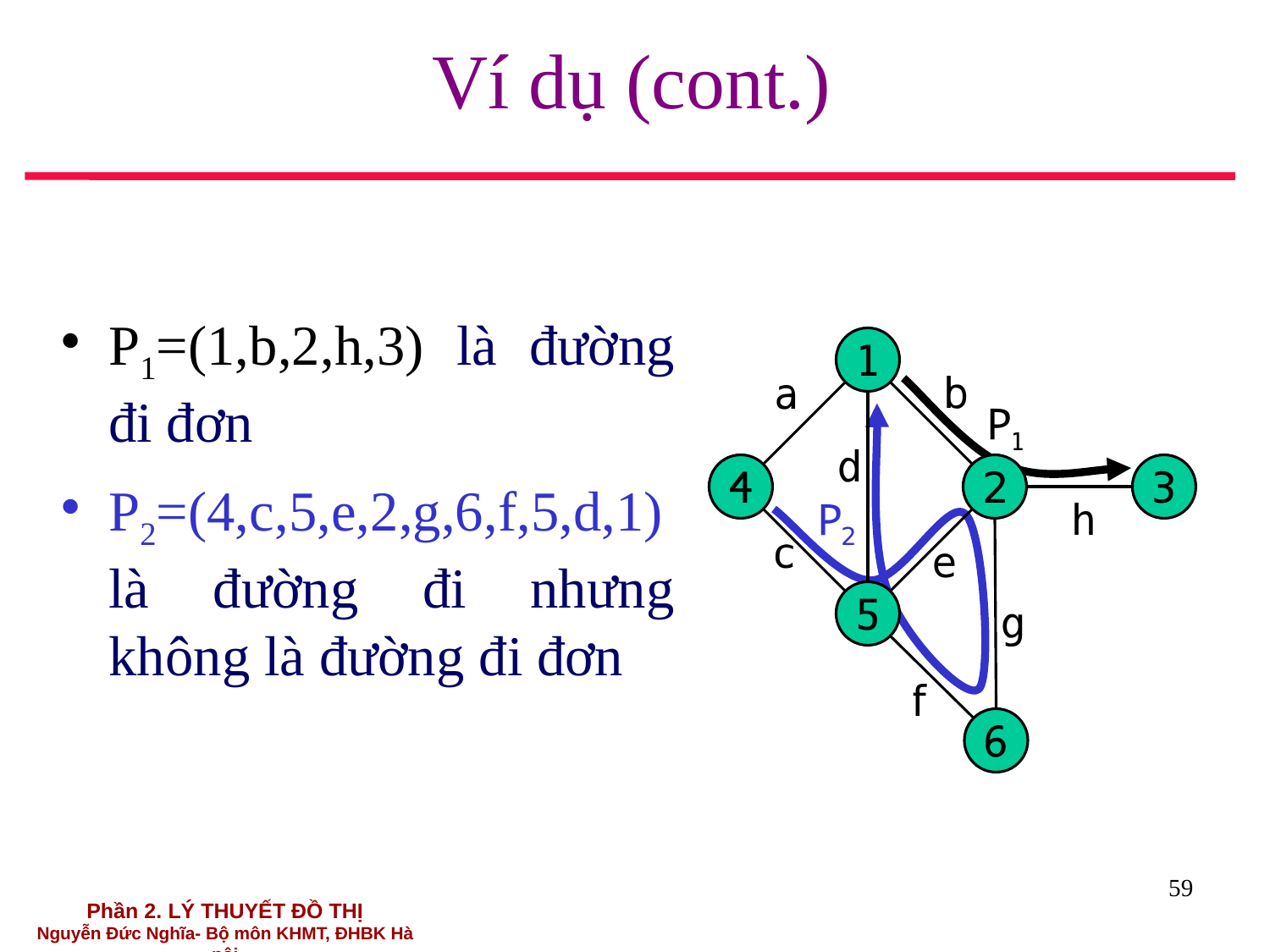

# Ví dụ (cont.)

P1=(1,b,2,h,3) là đường đi đơn
P2=(4,c,5,e,2,g,6,f,5,d,1) là đường đi nhưng không là đường đi đơn
1
b
a

P1

d
4
2
3
P2
h
c
e
5
g
f
6
59
Phần 2. LÝ THUYẾT ĐỒ THỊ
Nguyễn Đức Nghĩa- Bộ môn KHMT, ĐHBK Hà nội